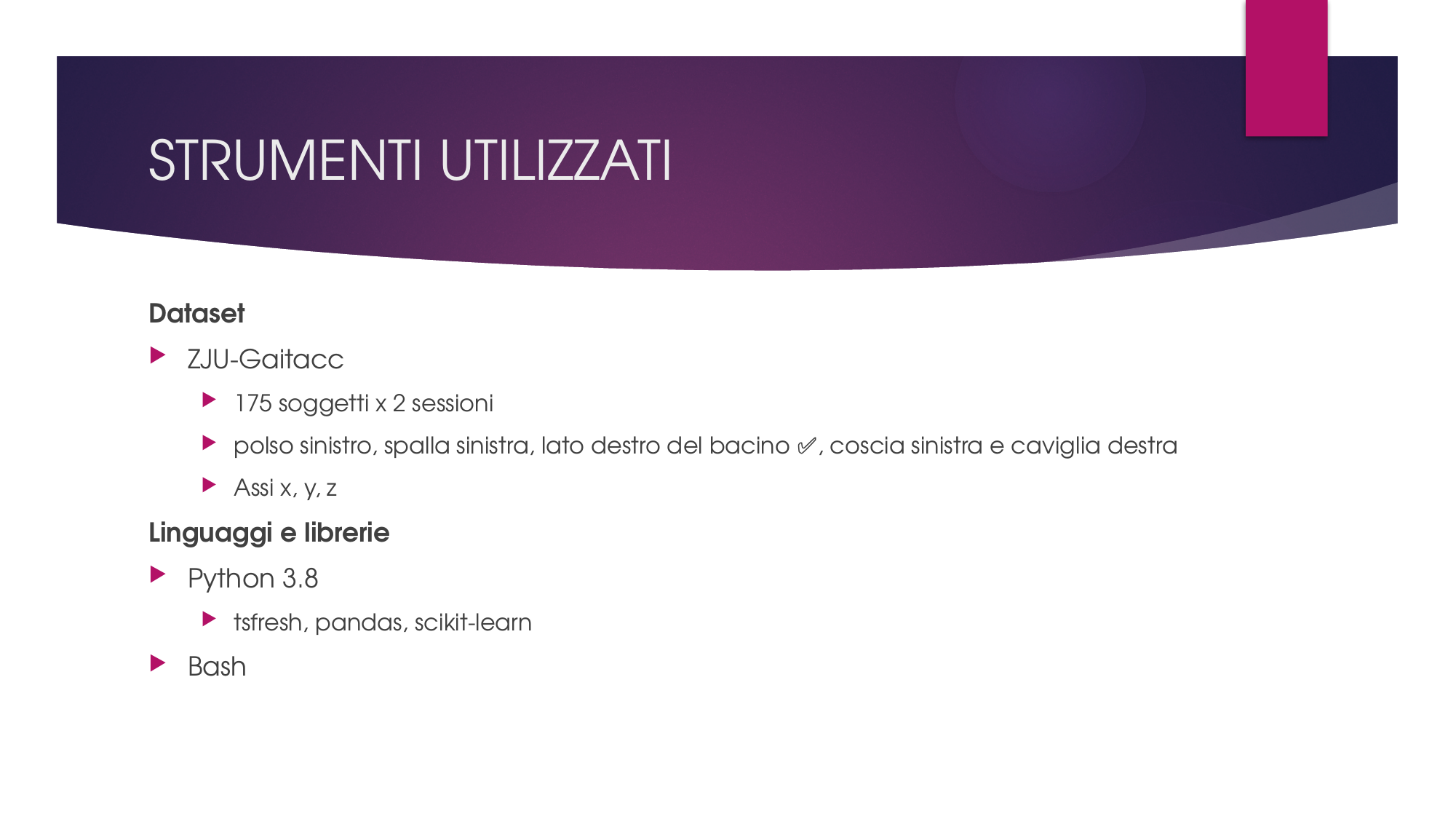

# STRUMENTI UTILIZZATI
Dataset
ZJU-Gaitacc
175 soggetti x 2 sessioni
polso sinistro, spalla sinistra, lato destro del bacino ✅, coscia sinistra e caviglia destra
Assi x, y, z
Linguaggi e librerie
Python 3.8
tsfresh, pandas, scikit-learn
Bash